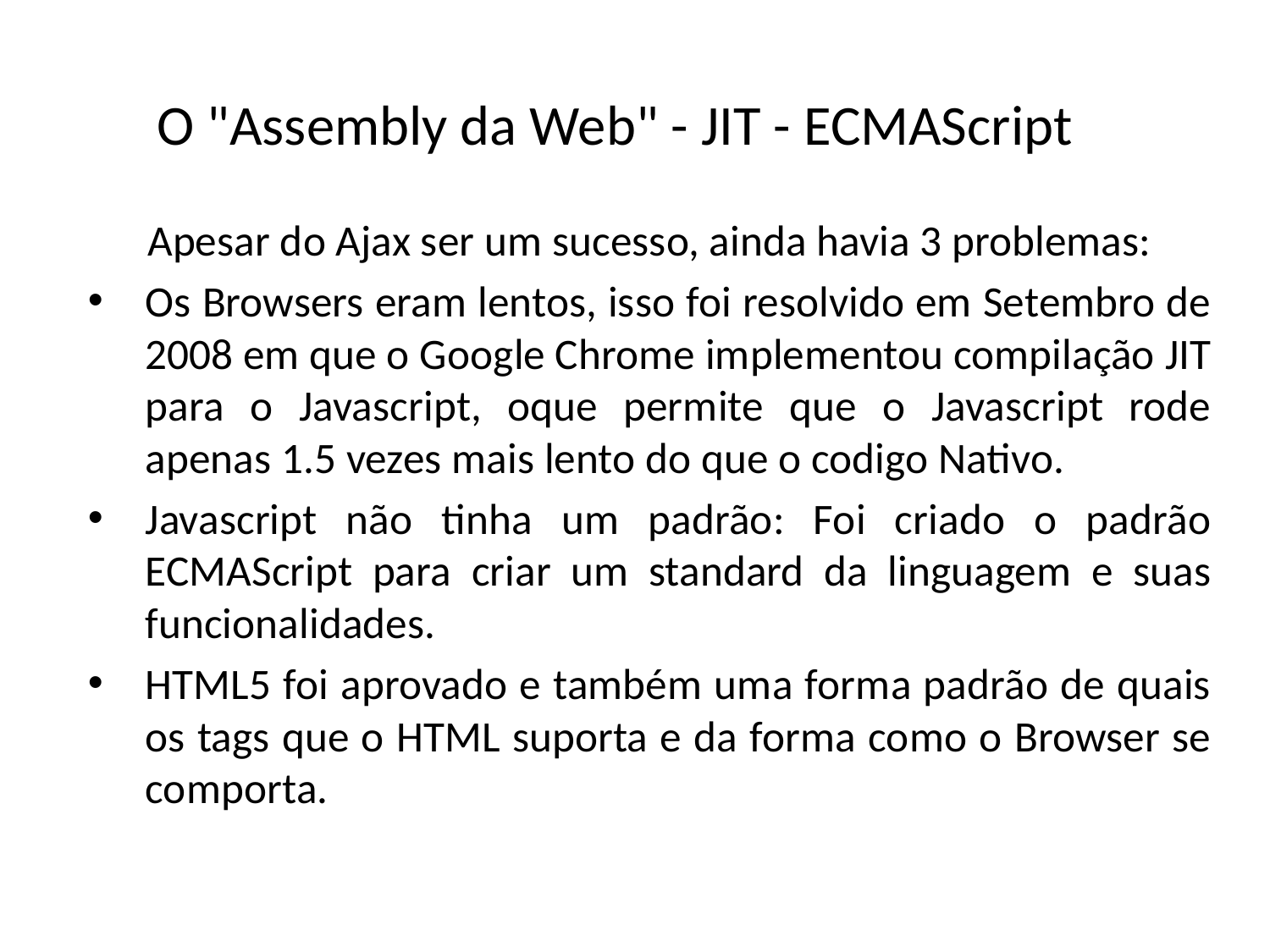

# O "Assembly da Web" - JIT - ECMAScript
Apesar do Ajax ser um sucesso, ainda havia 3 problemas:
Os Browsers eram lentos, isso foi resolvido em Setembro de 2008 em que o Google Chrome implementou compilação JIT para o Javascript, oque permite que o Javascript rode apenas 1.5 vezes mais lento do que o codigo Nativo.
Javascript não tinha um padrão: Foi criado o padrão ECMAScript para criar um standard da linguagem e suas funcionalidades.
HTML5 foi aprovado e também uma forma padrão de quais os tags que o HTML suporta e da forma como o Browser se comporta.